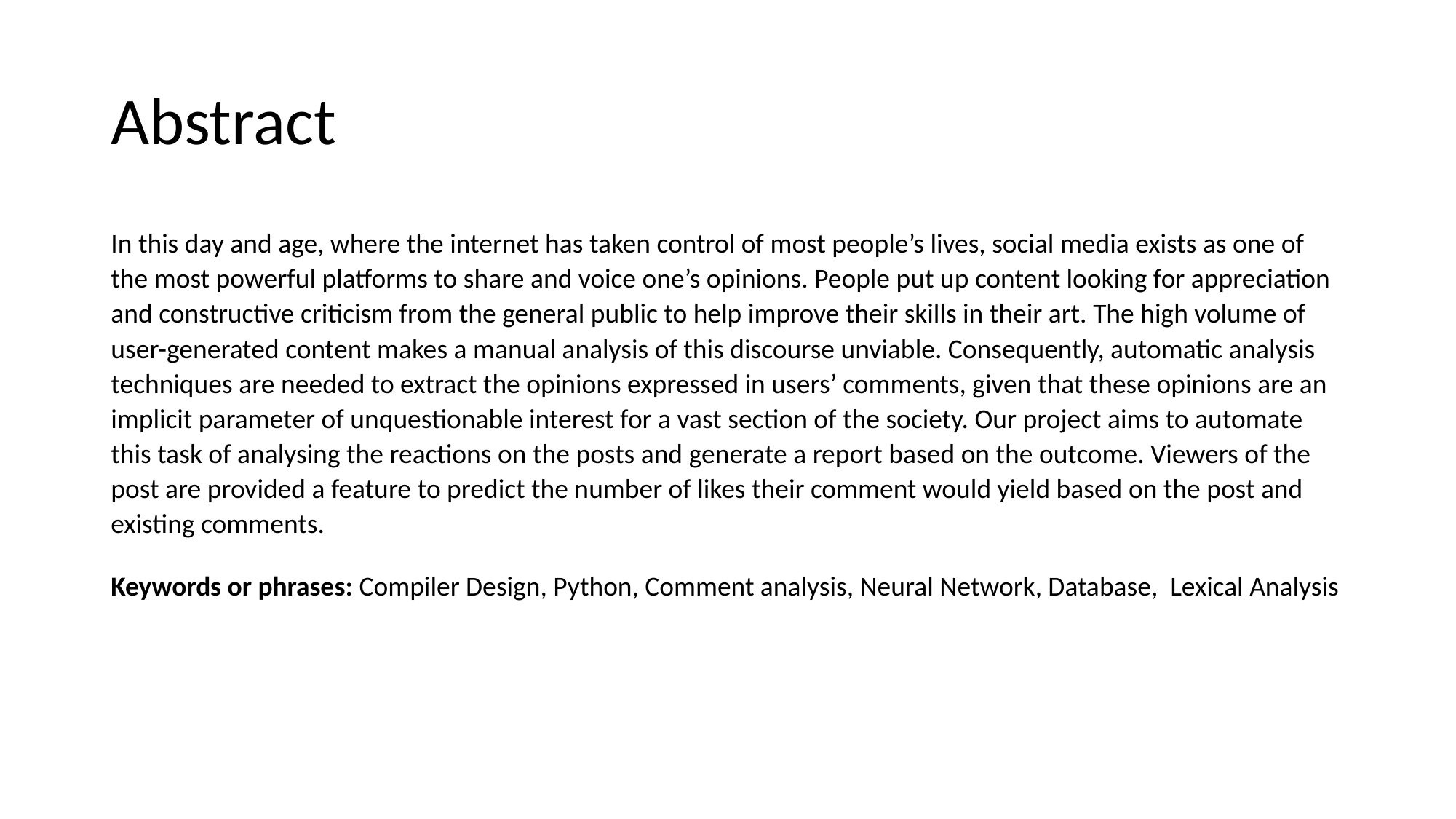

# Abstract
In this day and age, where the internet has taken control of most people’s lives, social media exists as one of the most powerful platforms to share and voice one’s opinions. People put up content looking for appreciation and constructive criticism from the general public to help improve their skills in their art. The high volume of user-generated content makes a manual analysis of this discourse unviable. Consequently, automatic analysis techniques are needed to extract the opinions expressed in users’ comments, given that these opinions are an implicit parameter of unquestionable interest for a vast section of the society. Our project aims to automate this task of analysing the reactions on the posts and generate a report based on the outcome. Viewers of the post are provided a feature to predict the number of likes their comment would yield based on the post and existing comments.
Keywords or phrases: Compiler Design, Python, Comment analysis, Neural Network, Database,  Lexical Analysis